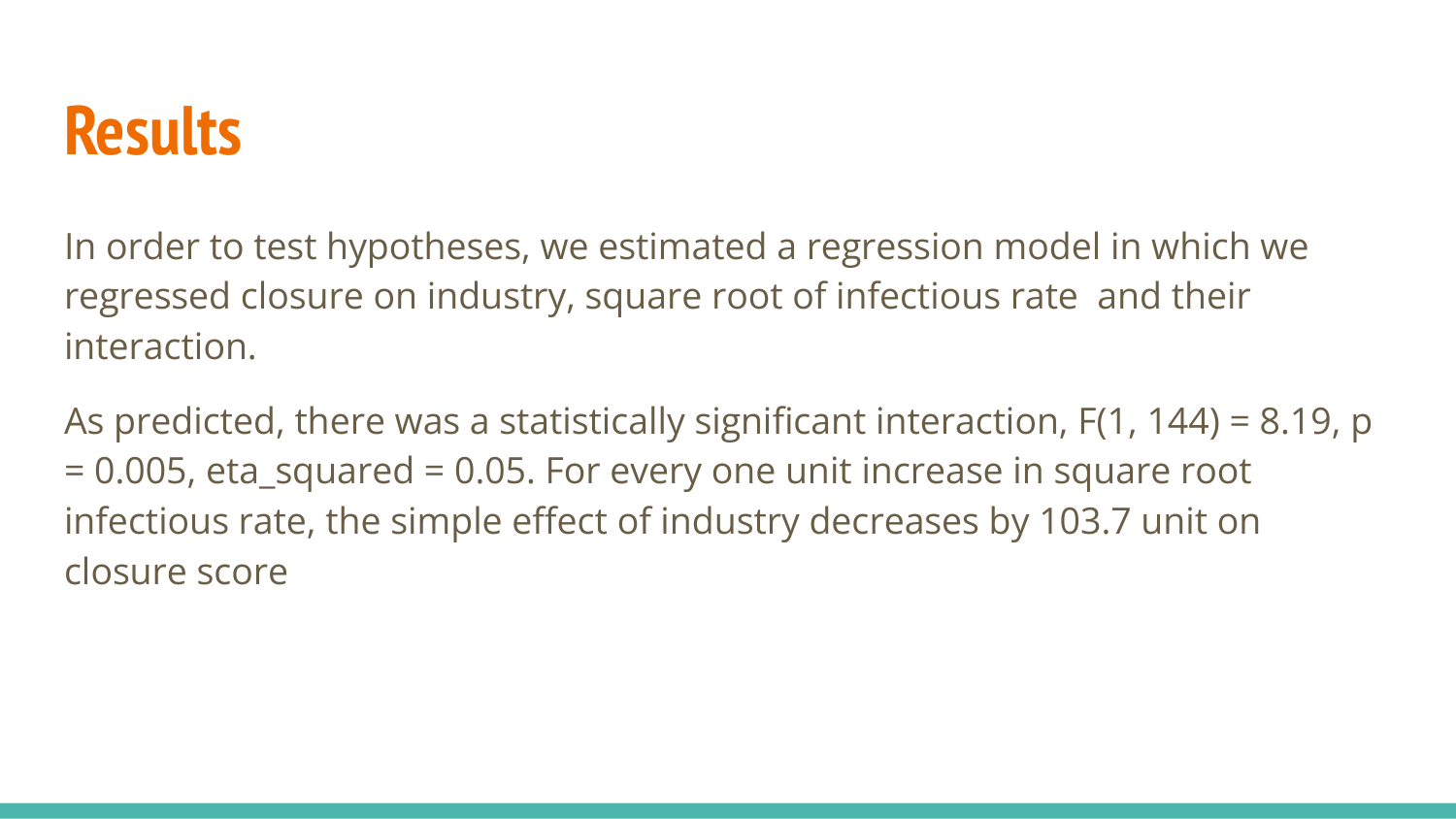

# Results
In order to test hypotheses, we estimated a regression model in which we regressed closure on industry, square root of infectious rate  and their interaction.
As predicted, there was a statistically significant interaction, F(1, 144) = 8.19, p = 0.005, eta_squared = 0.05. For every one unit increase in square root infectious rate, the simple effect of industry decreases by 103.7 unit on closure score